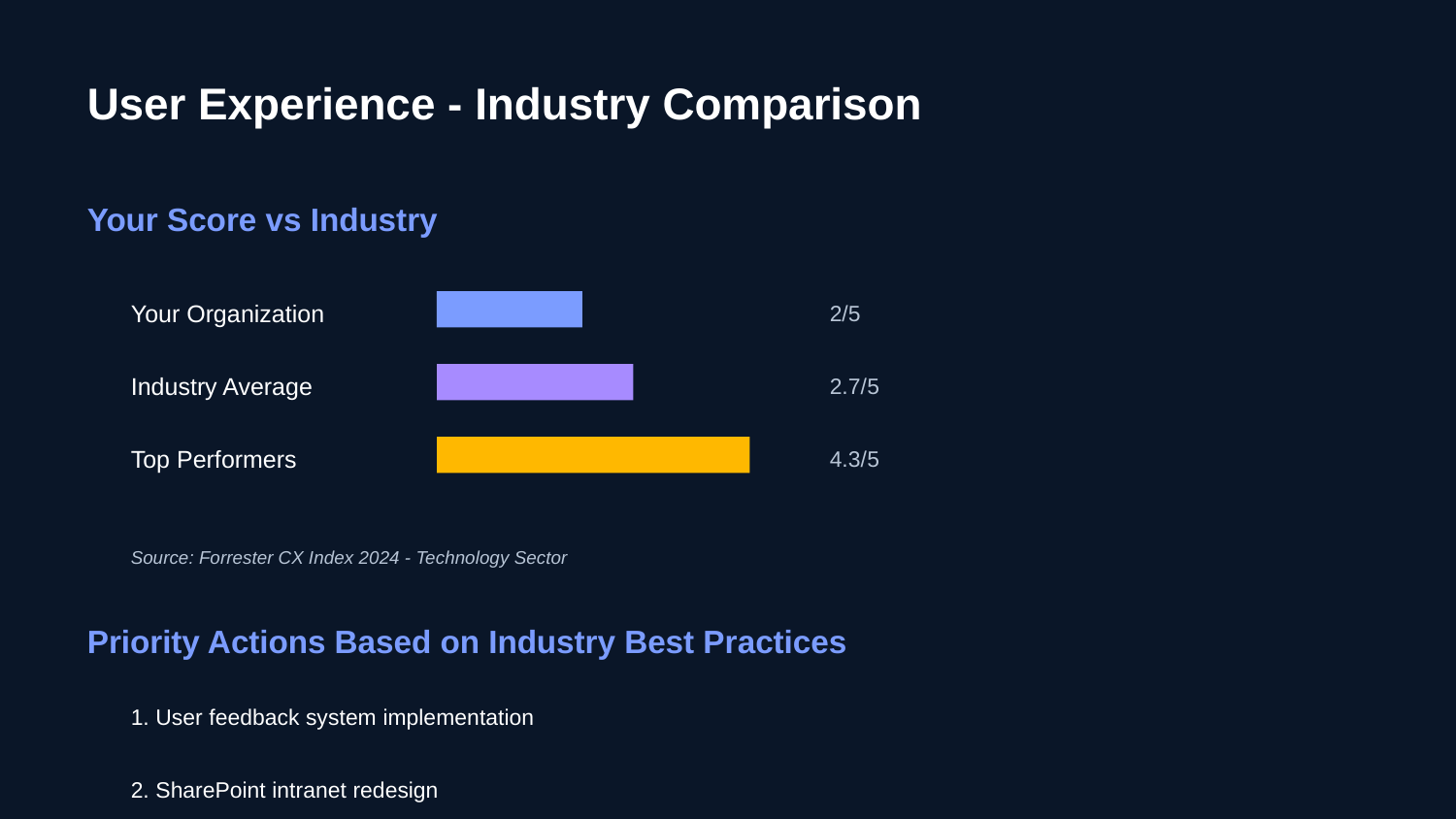

User Experience - Industry Comparison
Your Score vs Industry
Your Organization

2/5
Industry Average

2.7/5
Top Performers

4.3/5
Source: Forrester CX Index 2024 - Technology Sector
Priority Actions Based on Industry Best Practices
1. User feedback system implementation
2. SharePoint intranet redesign
3. Mobile UX optimization